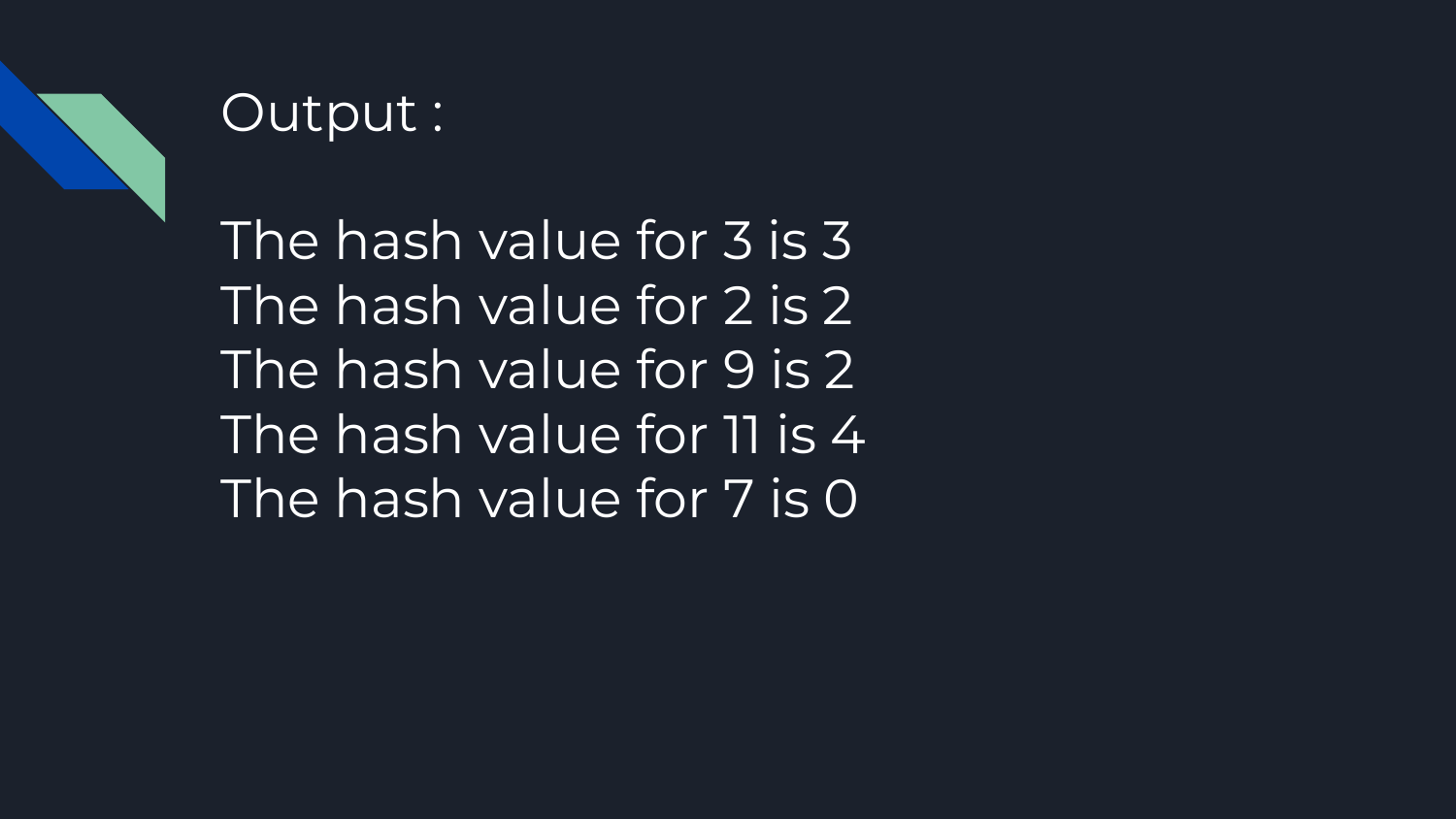

# Output :

The hash value for 3 is 3
The hash value for 2 is 2
The hash value for 9 is 2
The hash value for 11 is 4
The hash value for 7 is 0